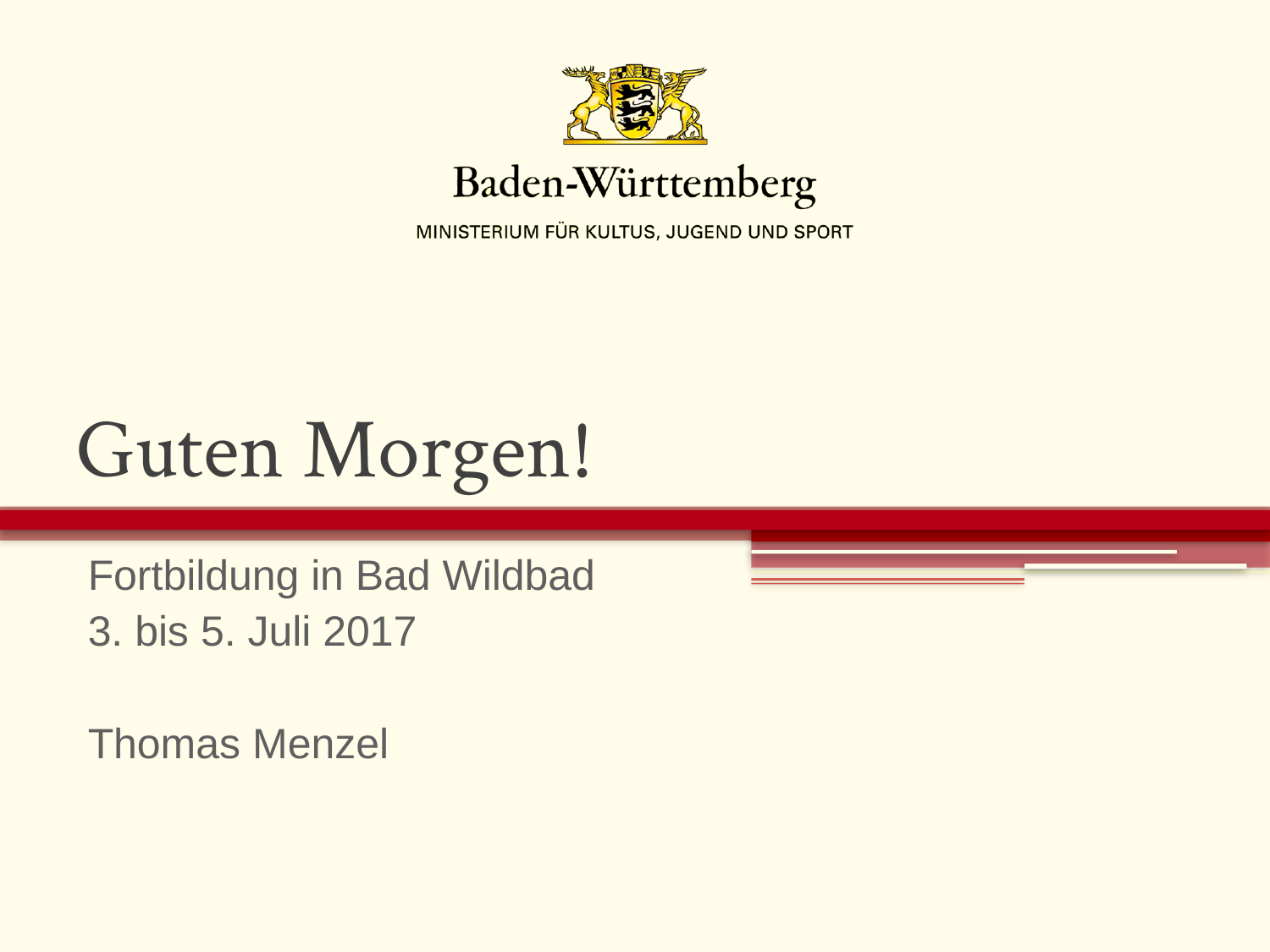

# Guten Morgen!
Fortbildung in Bad Wildbad
3. bis 5. Juli 2017

Thomas Menzel